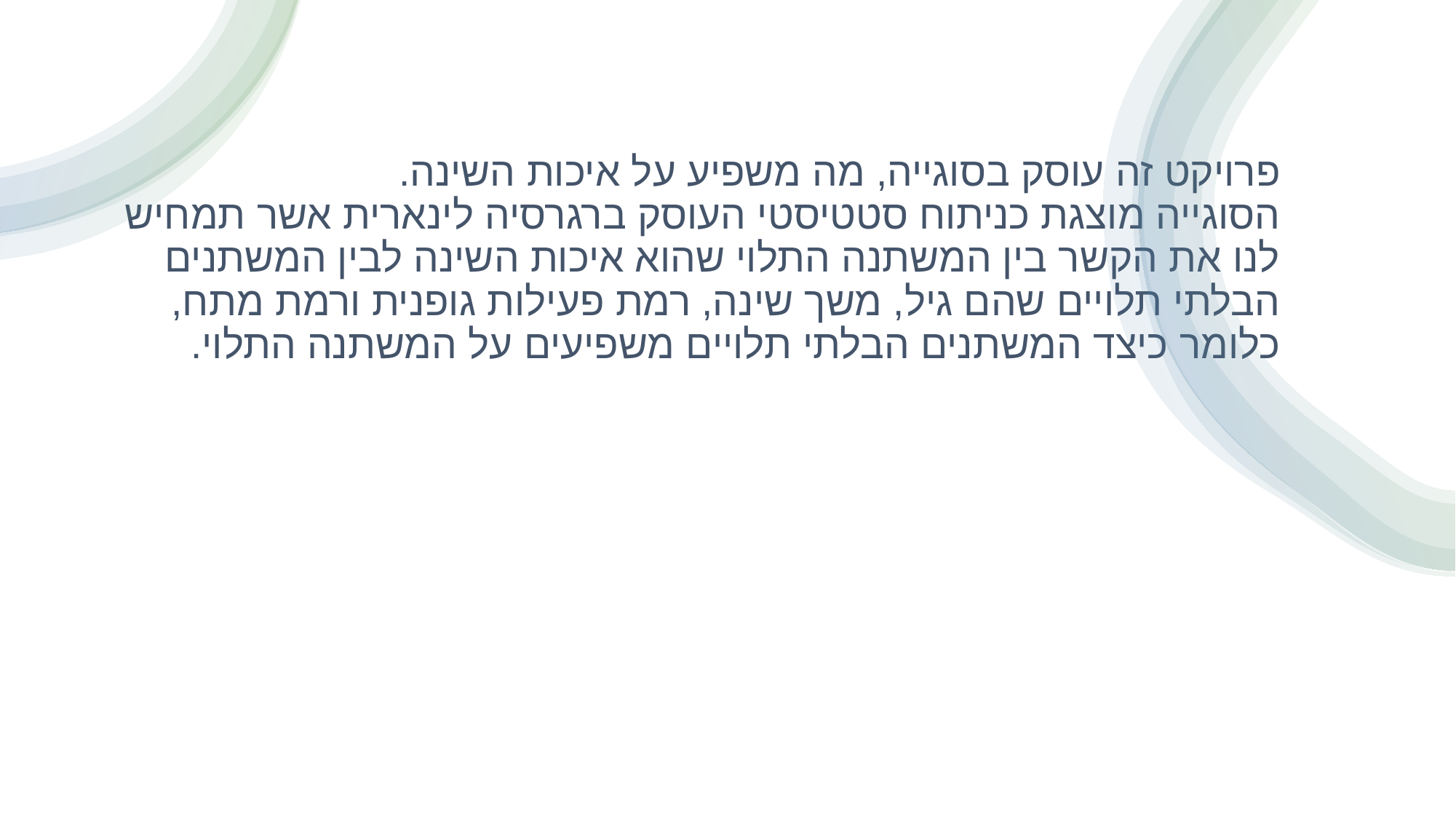

# פרויקט זה עוסק בסוגייה, מה משפיע על איכות השינה. הסוגייה מוצגת כניתוח סטטיסטי העוסק ברגרסיה לינארית אשר תמחיש לנו את הקשר בין המשתנה התלוי שהוא איכות השינה לבין המשתנים הבלתי תלויים שהם גיל, משך שינה, רמת פעילות גופנית ורמת מתח, כלומר כיצד המשתנים הבלתי תלויים משפיעים על המשתנה התלוי.